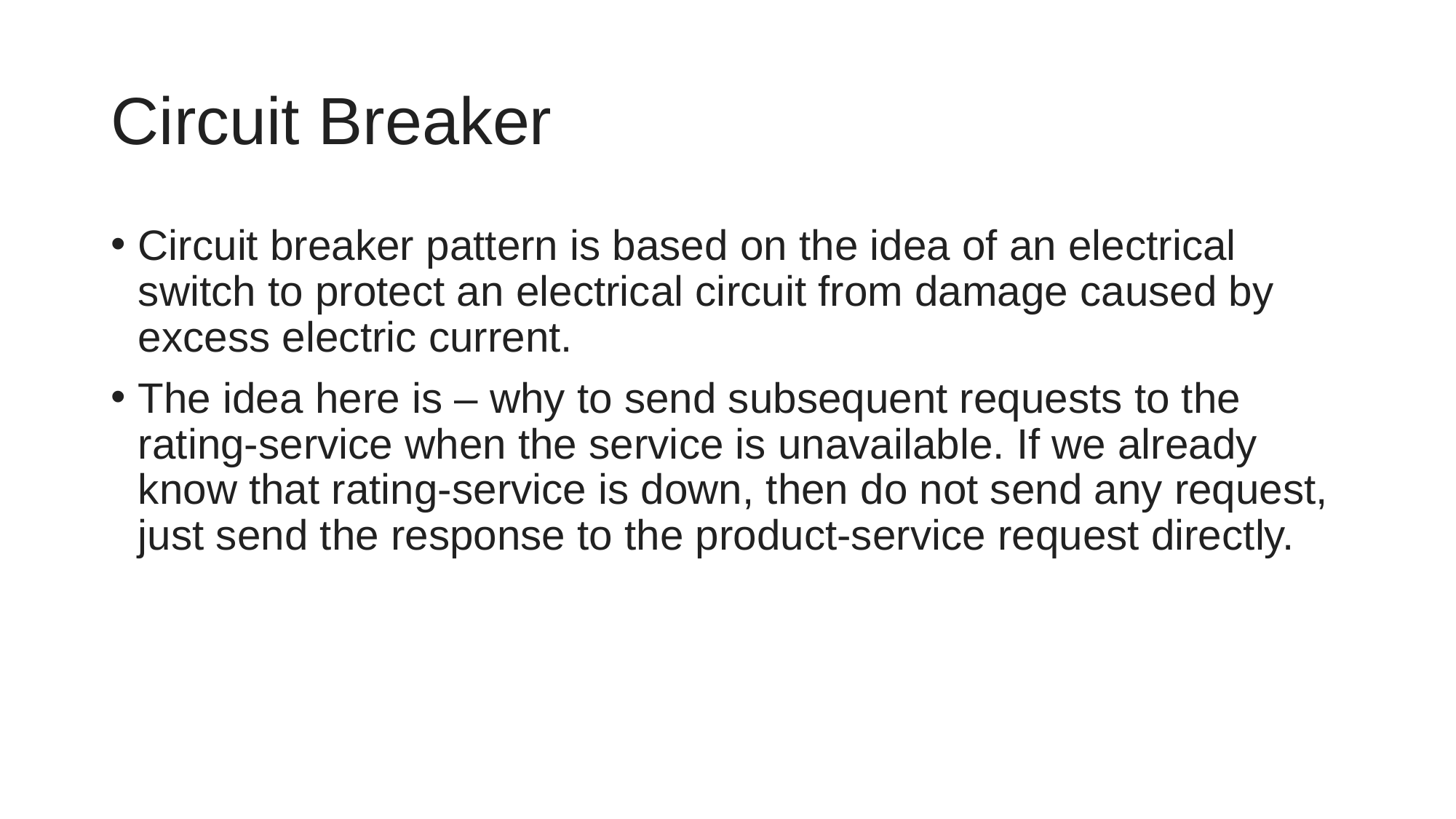

# Circuit Breaker
Circuit breaker pattern is based on the idea of an electrical switch to protect an electrical circuit from damage caused by excess electric current.
The idea here is – why to send subsequent requests to the rating-service when the service is unavailable. If we already know that rating-service is down, then do not send any request, just send the response to the product-service request directly.